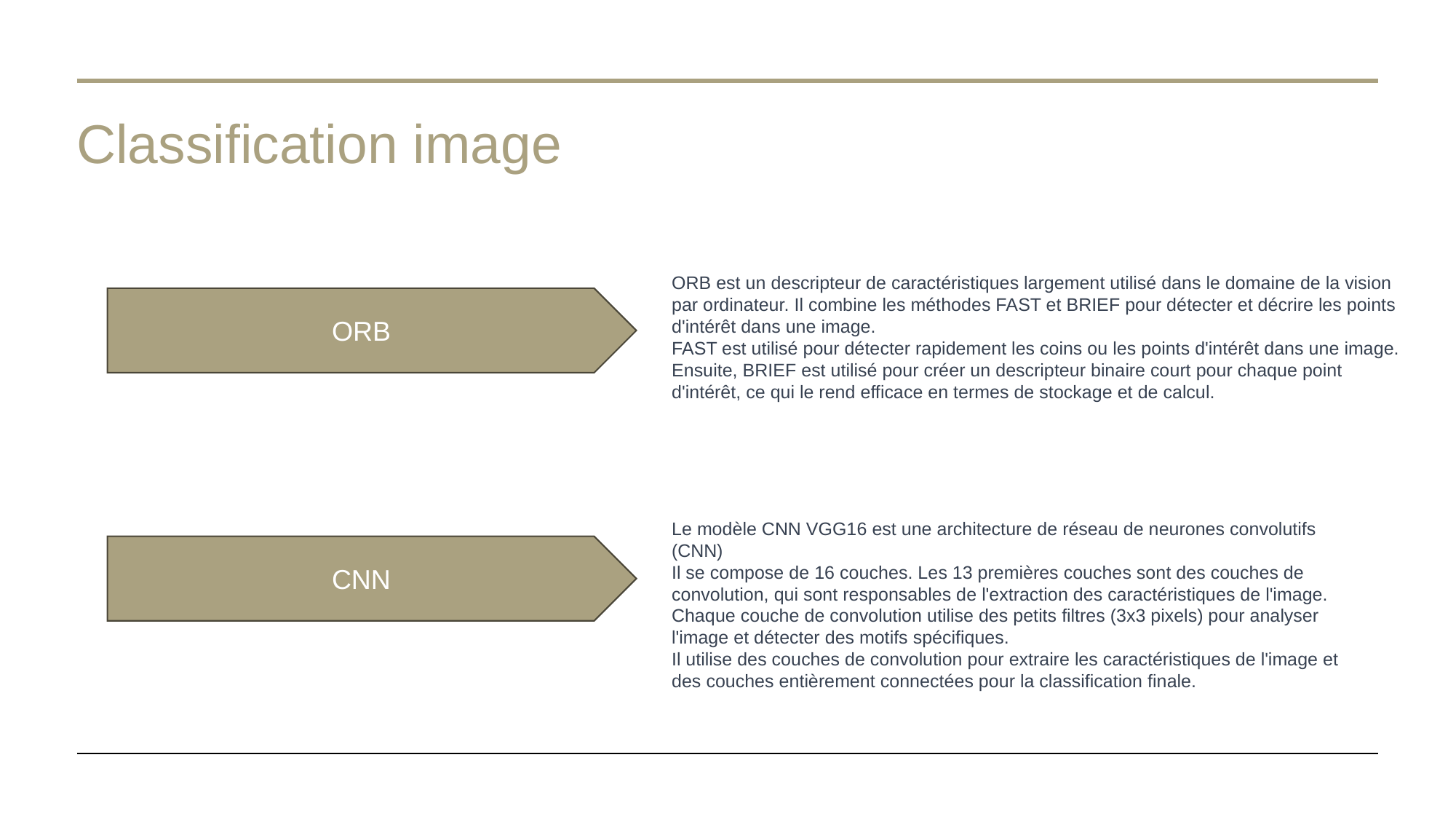

# Classification image
ORB est un descripteur de caractéristiques largement utilisé dans le domaine de la vision par ordinateur. Il combine les méthodes FAST et BRIEF pour détecter et décrire les points d'intérêt dans une image.
FAST est utilisé pour détecter rapidement les coins ou les points d'intérêt dans une image. Ensuite, BRIEF est utilisé pour créer un descripteur binaire court pour chaque point d'intérêt, ce qui le rend efficace en termes de stockage et de calcul.
ORB
Le modèle CNN VGG16 est une architecture de réseau de neurones convolutifs (CNN)
Il se compose de 16 couches. Les 13 premières couches sont des couches de convolution, qui sont responsables de l'extraction des caractéristiques de l'image. Chaque couche de convolution utilise des petits filtres (3x3 pixels) pour analyser l'image et détecter des motifs spécifiques.
Il utilise des couches de convolution pour extraire les caractéristiques de l'image et des couches entièrement connectées pour la classification finale.
CNN